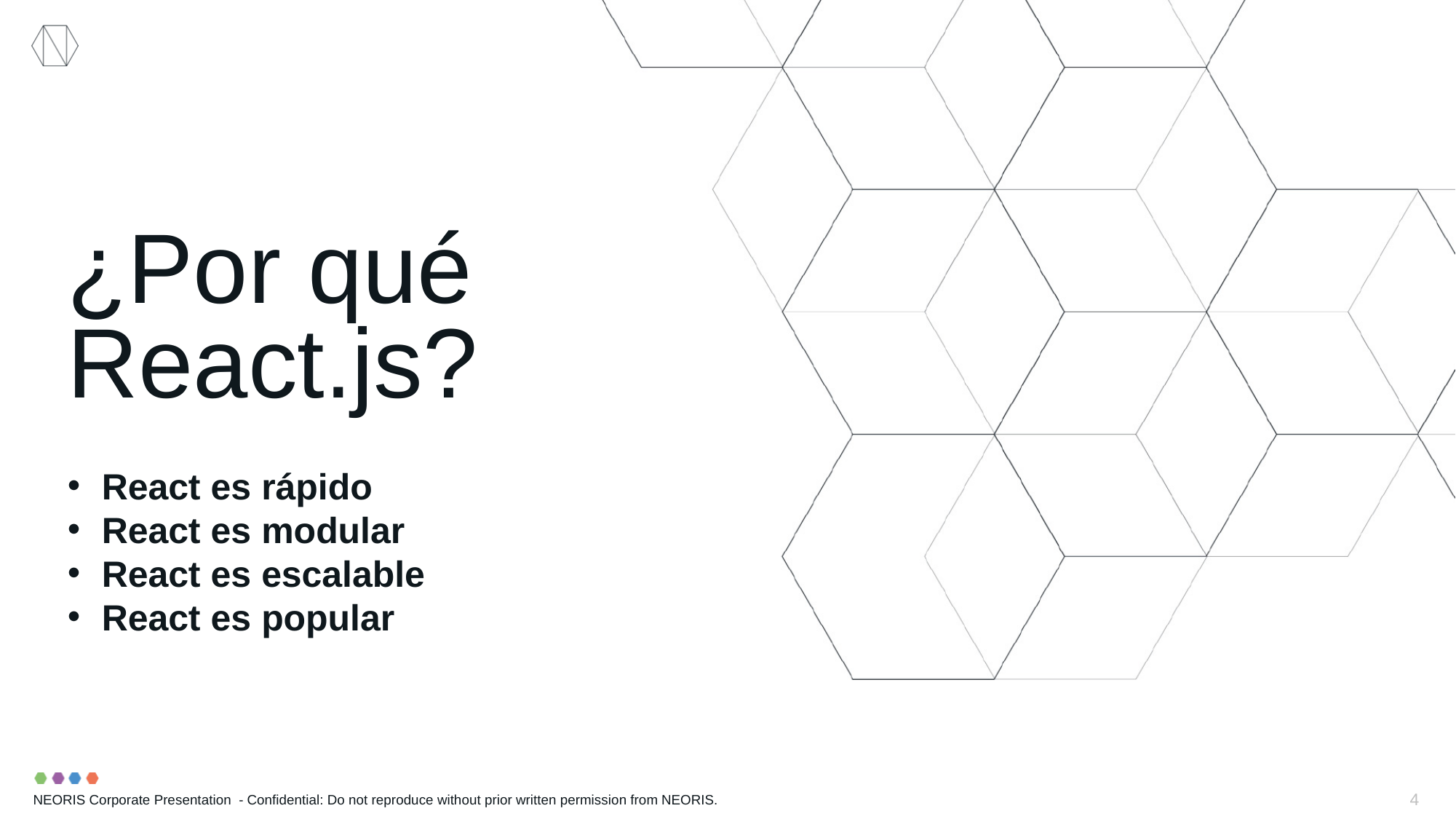

¿Por qué React.js?
React es rápido
React es modular
React es escalable
React es popular